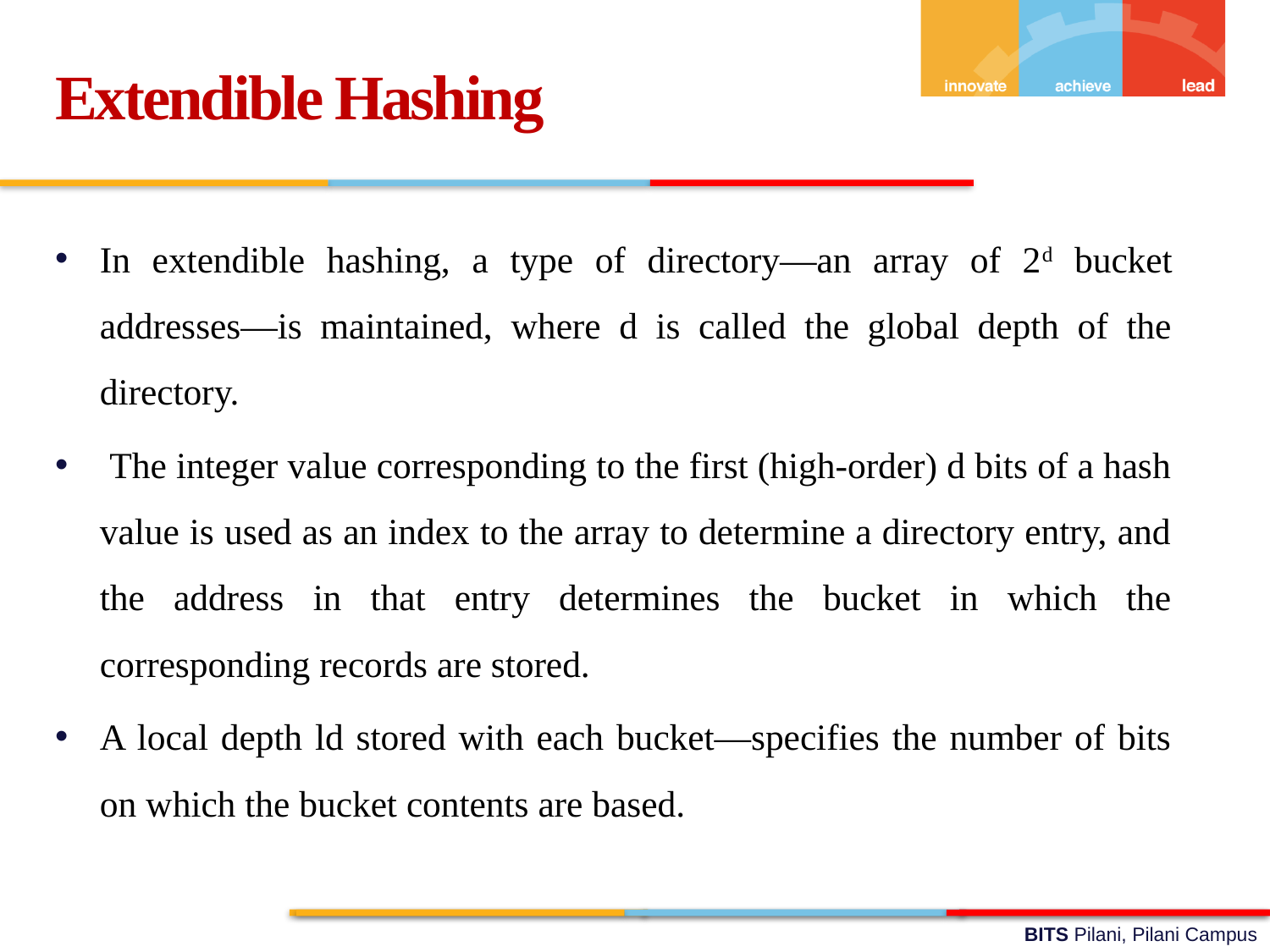

Extendible Hashing
In extendible hashing, a type of directory—an array of 2d bucket addresses—is maintained, where d is called the global depth of the directory.
 The integer value corresponding to the first (high-order) d bits of a hash value is used as an index to the array to determine a directory entry, and the address in that entry determines the bucket in which the corresponding records are stored.
A local depth ld stored with each bucket—specifies the number of bits on which the bucket contents are based.